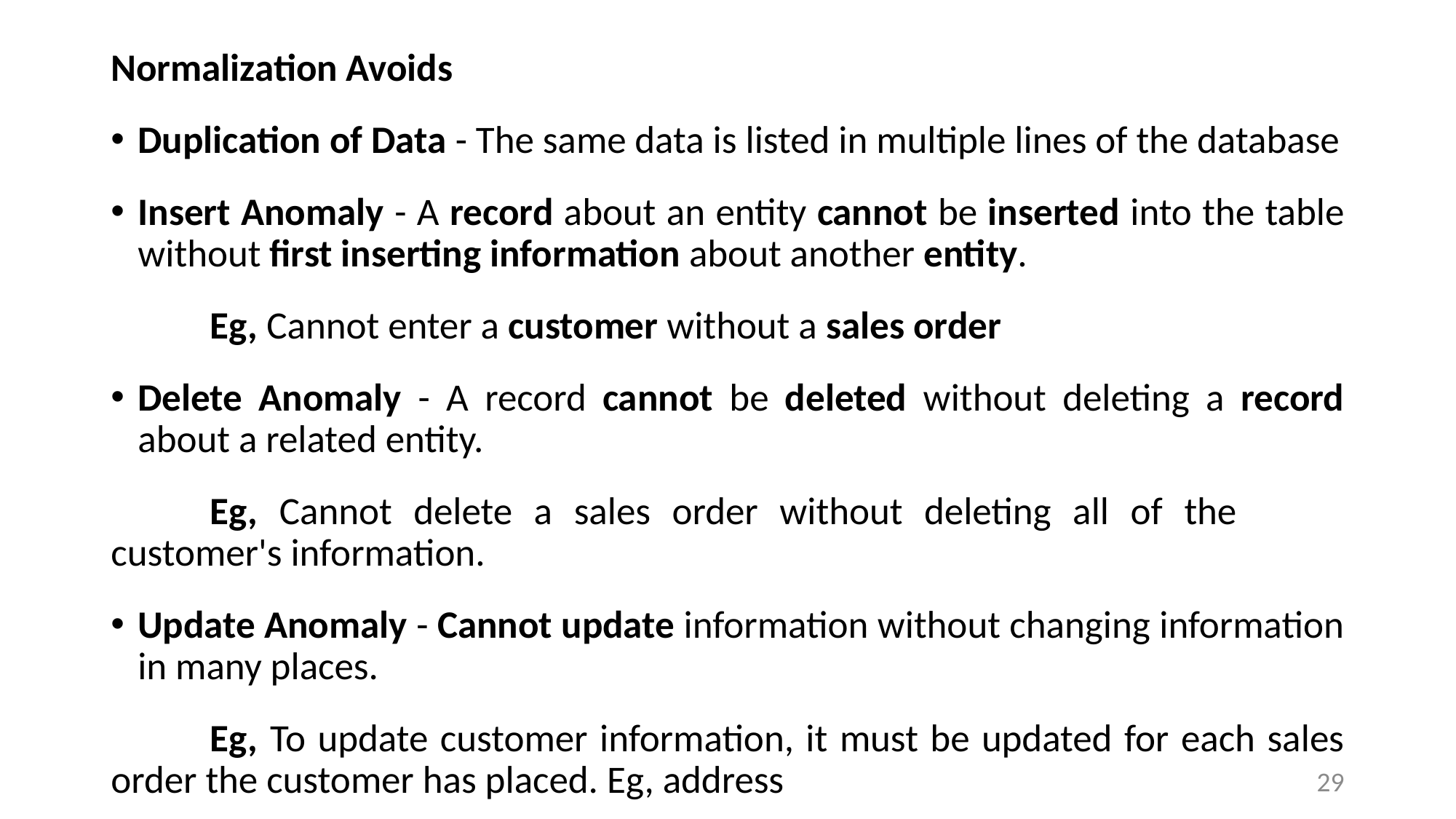

Normalization Avoids
Duplication of Data - The same data is listed in multiple lines of the database
Insert Anomaly - A record about an entity cannot be inserted into the table without first inserting information about another entity.
	Eg, Cannot enter a customer without a sales order
Delete Anomaly - A record cannot be deleted without deleting a record about a related entity.
	Eg, Cannot delete a sales order without deleting all of the 	customer's information.
Update Anomaly - Cannot update information without changing information in many places.
	Eg, To update customer information, it must be updated for each sales order the customer has placed. Eg, address
29